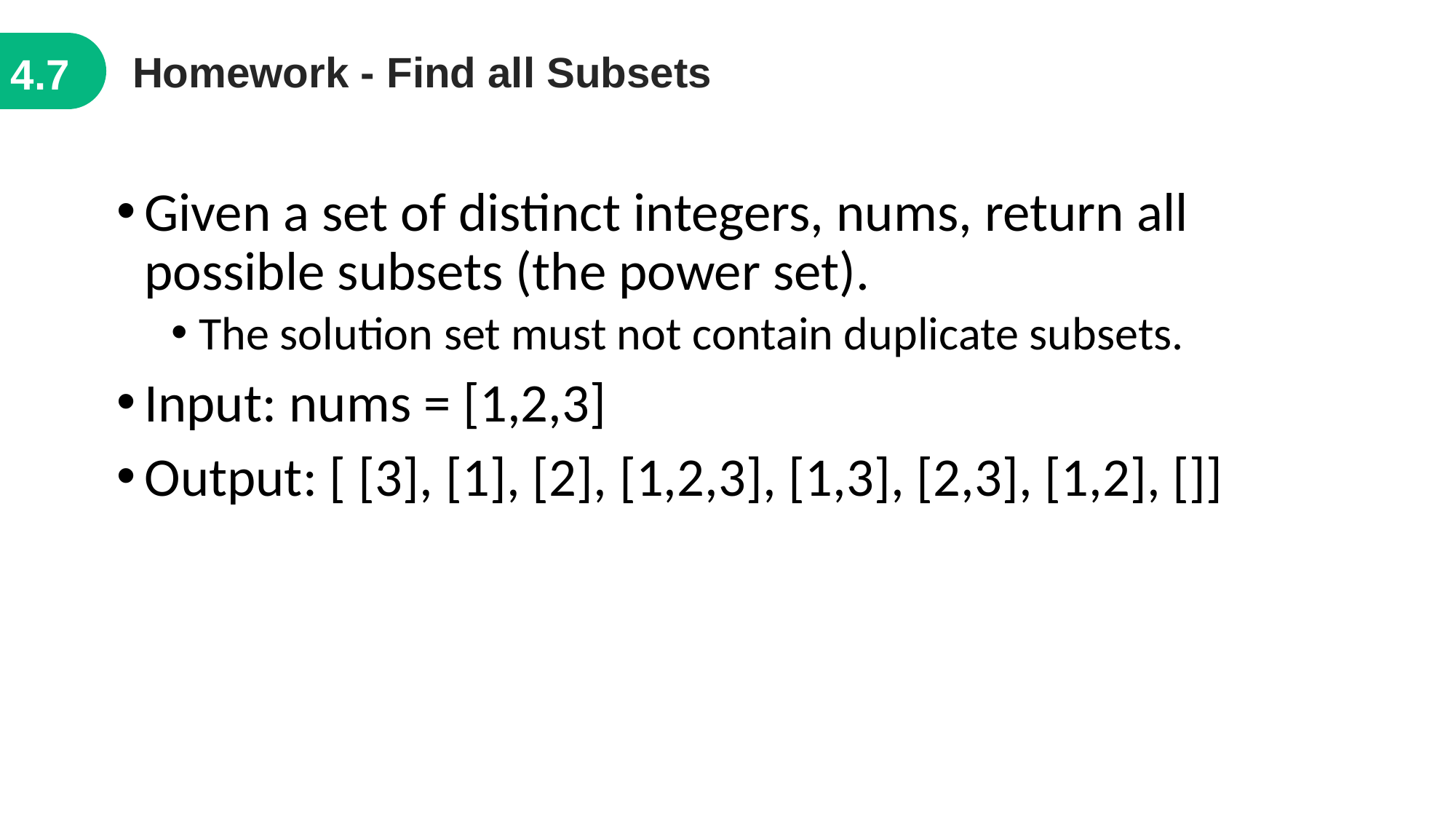

Homework - Find all Subsets
4.7
Given a set of distinct integers, nums, return all possible subsets (the power set).
The solution set must not contain duplicate subsets.
Input: nums = [1,2,3]
Output: [ [3], [1], [2], [1,2,3], [1,3], [2,3], [1,2], []]